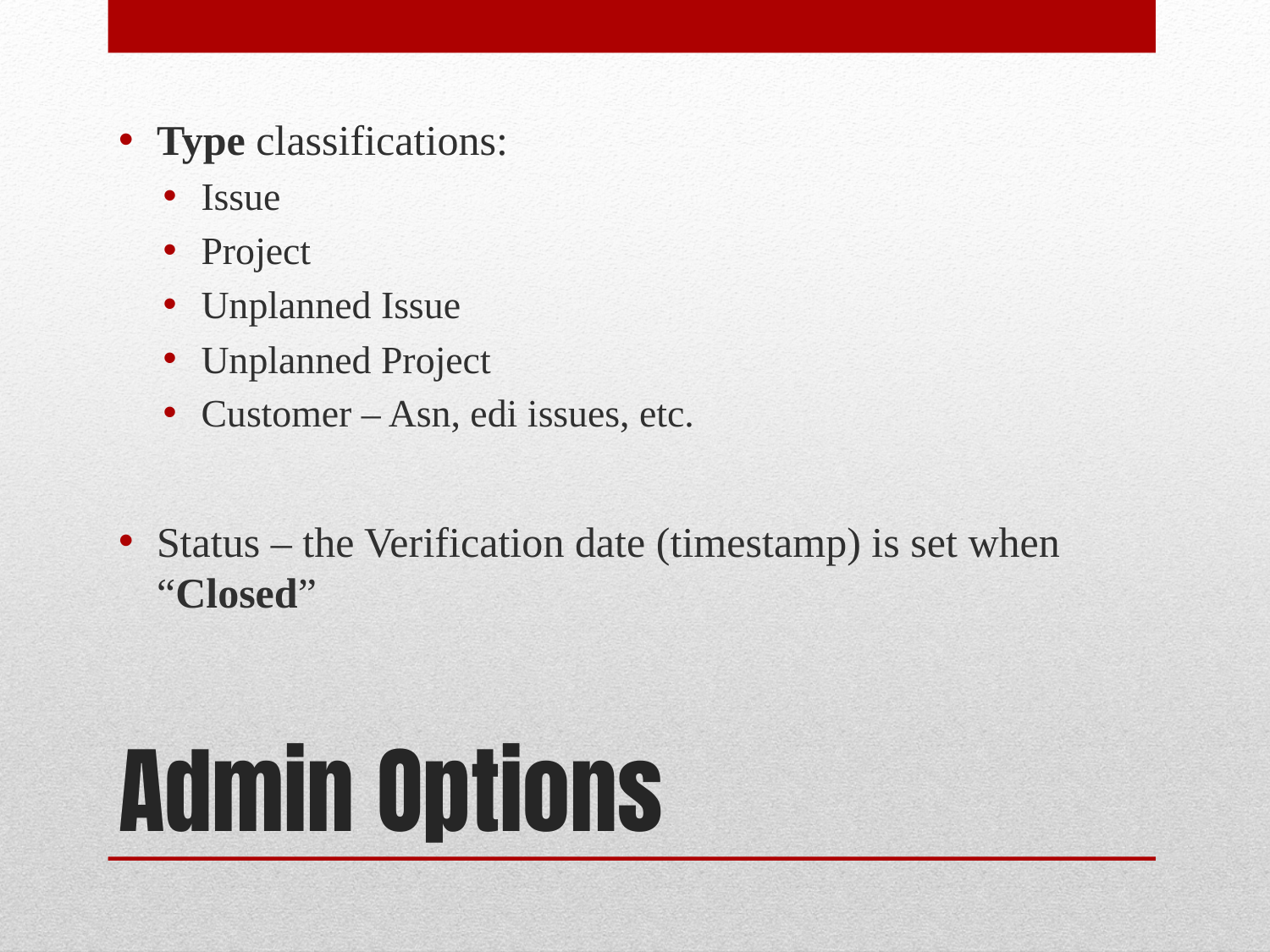

Type classifications:
Issue
Project
Unplanned Issue
Unplanned Project
Customer – Asn, edi issues, etc.

Status – the Verification date (timestamp) is set when “Closed”
# Admin Options